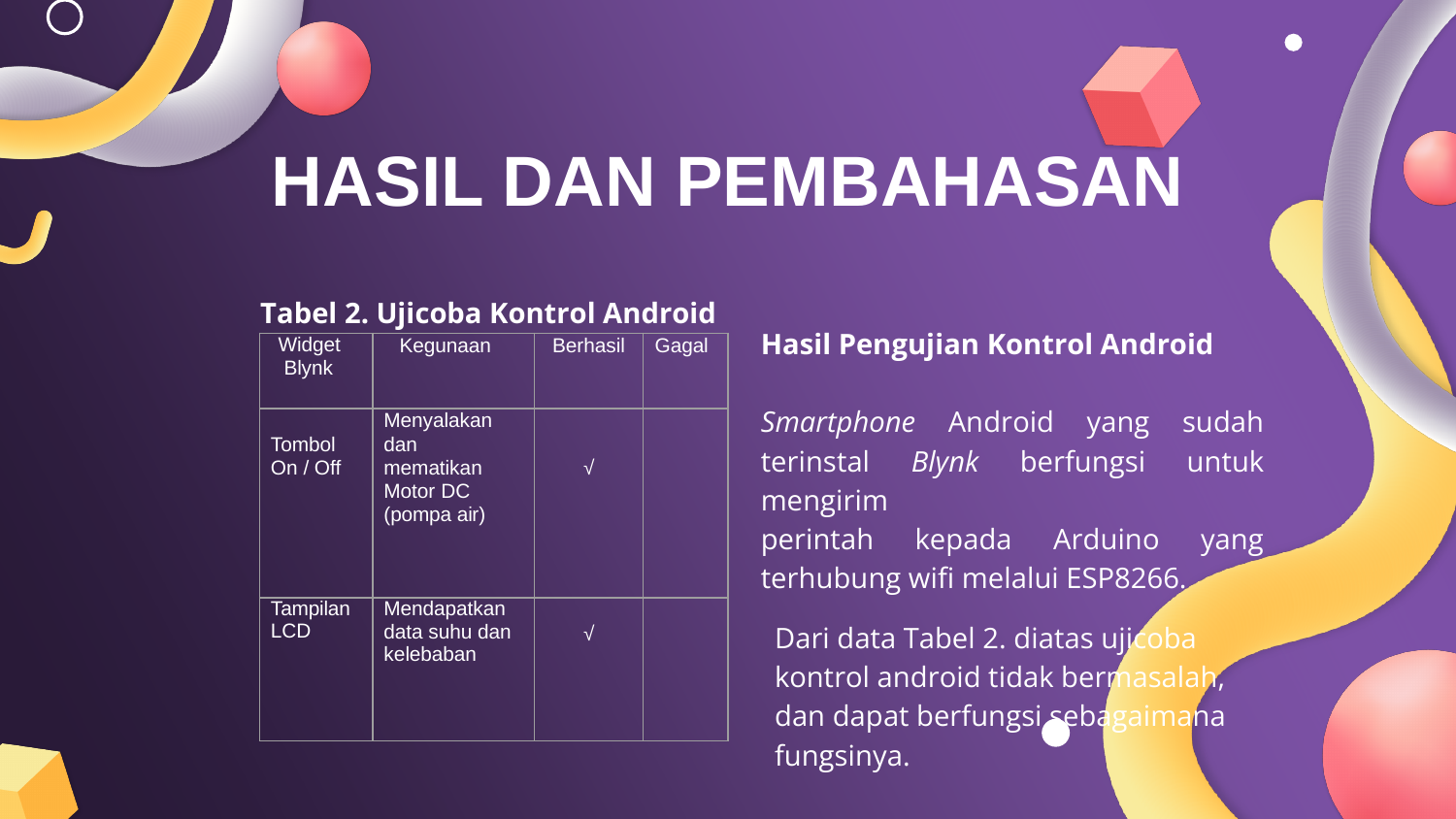

HASIL DAN PEMBAHASAN
# Tabel 2. Ujicoba Kontrol Android
Hasil Pengujian Kontrol Android

Smartphone Android yang sudah terinstal Blynk berfungsi untuk mengirim
perintah kepada Arduino yang terhubung wifi melalui ESP8266.

| Widget Blynk | Kegunaan | Berhasil | Gagal |
| --- | --- | --- | --- |
| Tombol On / Off | Menyalakan dan mematikan Motor DC (pompa air) | √ |  |
| Tampilan LCD | Mendapatkan data suhu dan kelebaban | √ |  |
Dari data Tabel 2. diatas ujicoba kontrol android tidak bermasalah, dan dapat berfungsi sebagaimana fungsinya.